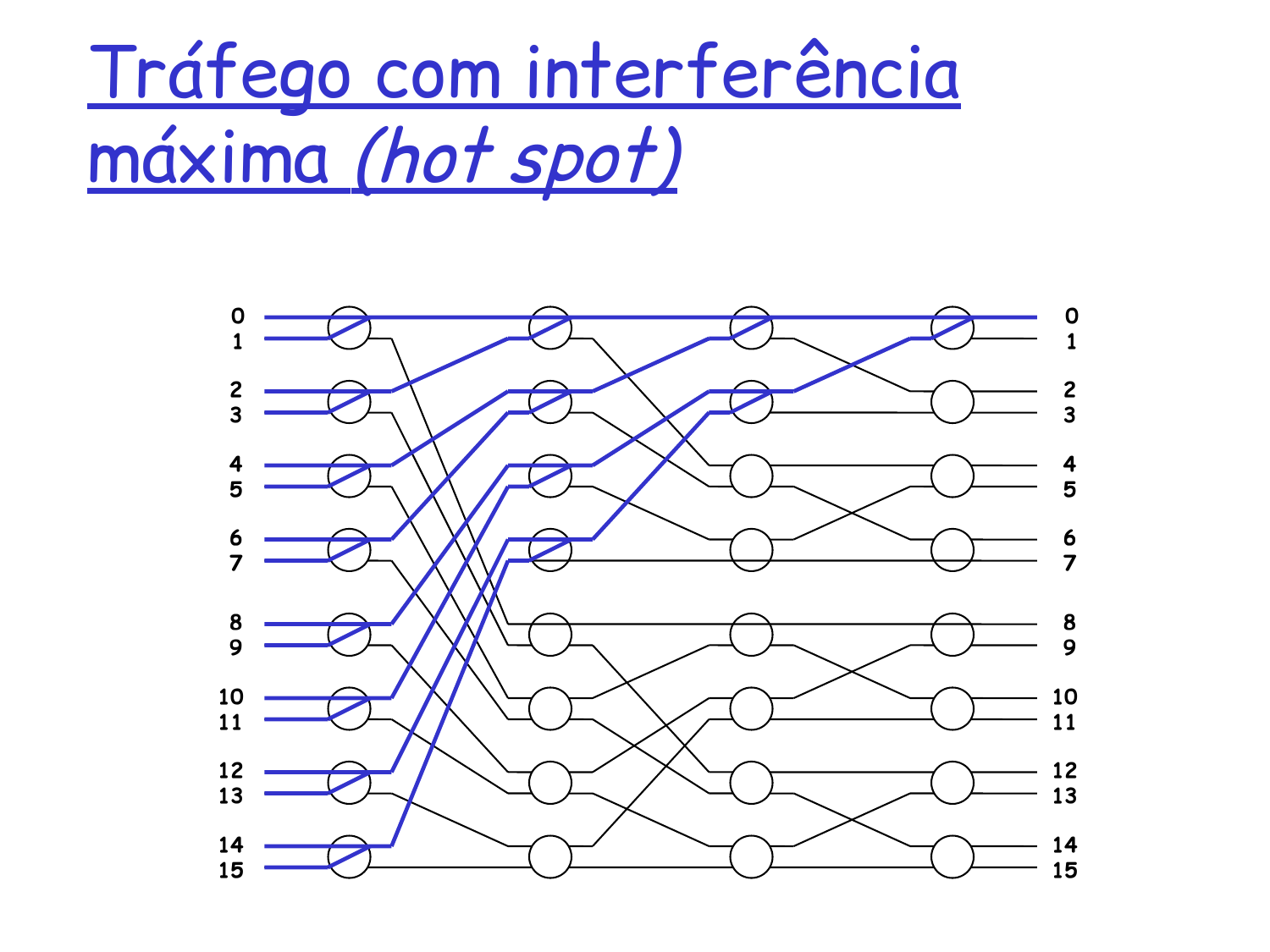

# Tráfego com interferência máxima (hot spot)
0
1
0
1

2
3
2
3

4
5
4
5

6
7
6
7

8
9
8
9

10
11
10
11

12
13
12
13

14
15
14
15